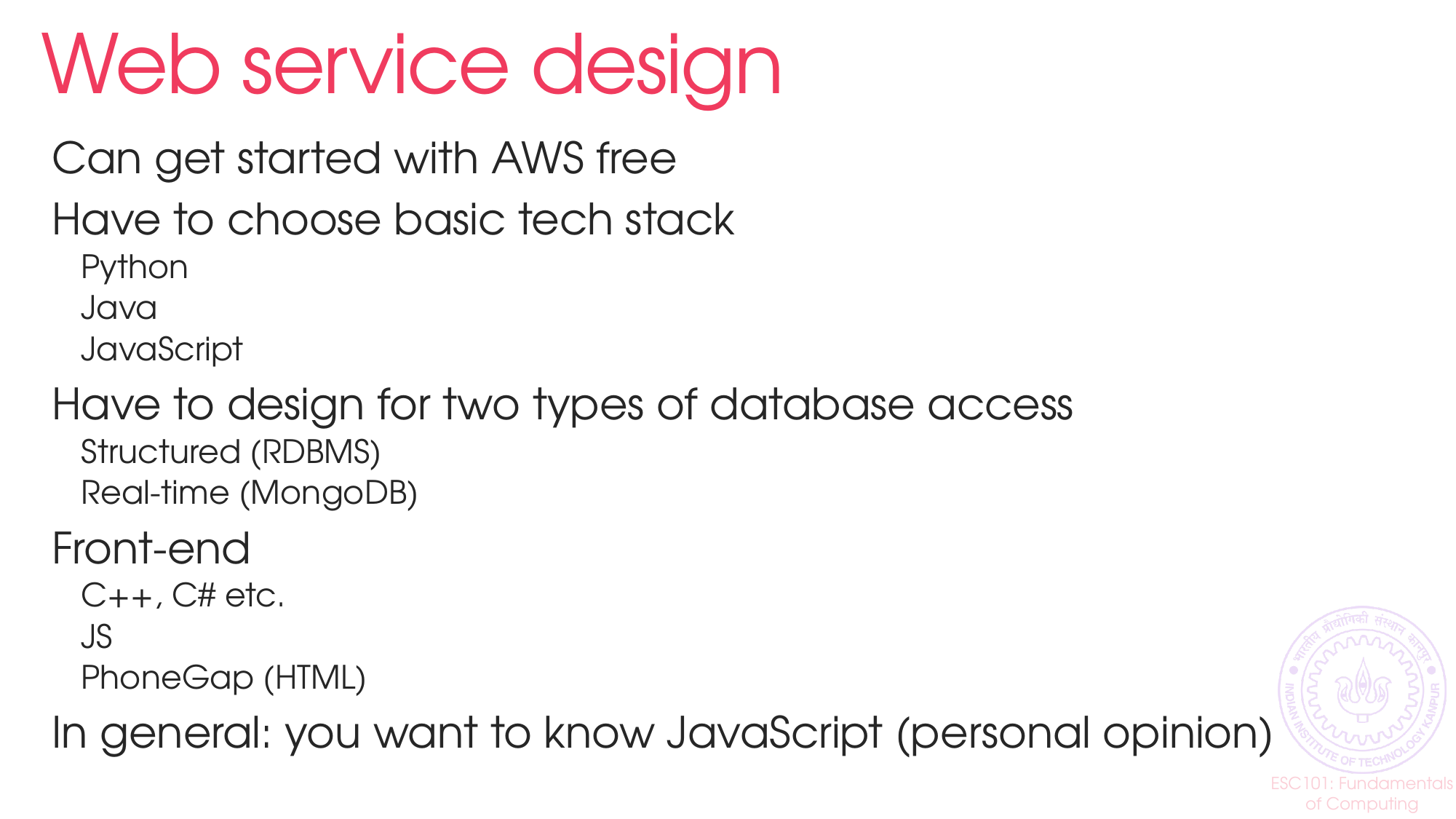

# Web service design
Can get started with AWS free
Have to choose basic tech stack
Python
Java
JavaScript
Have to design for two types of database access
Structured (RDBMS)
Real-time (MongoDB)
Front-end
C++, C# etc.
JS
PhoneGap (HTML)
In general: you want to know JavaScript (personal opinion)